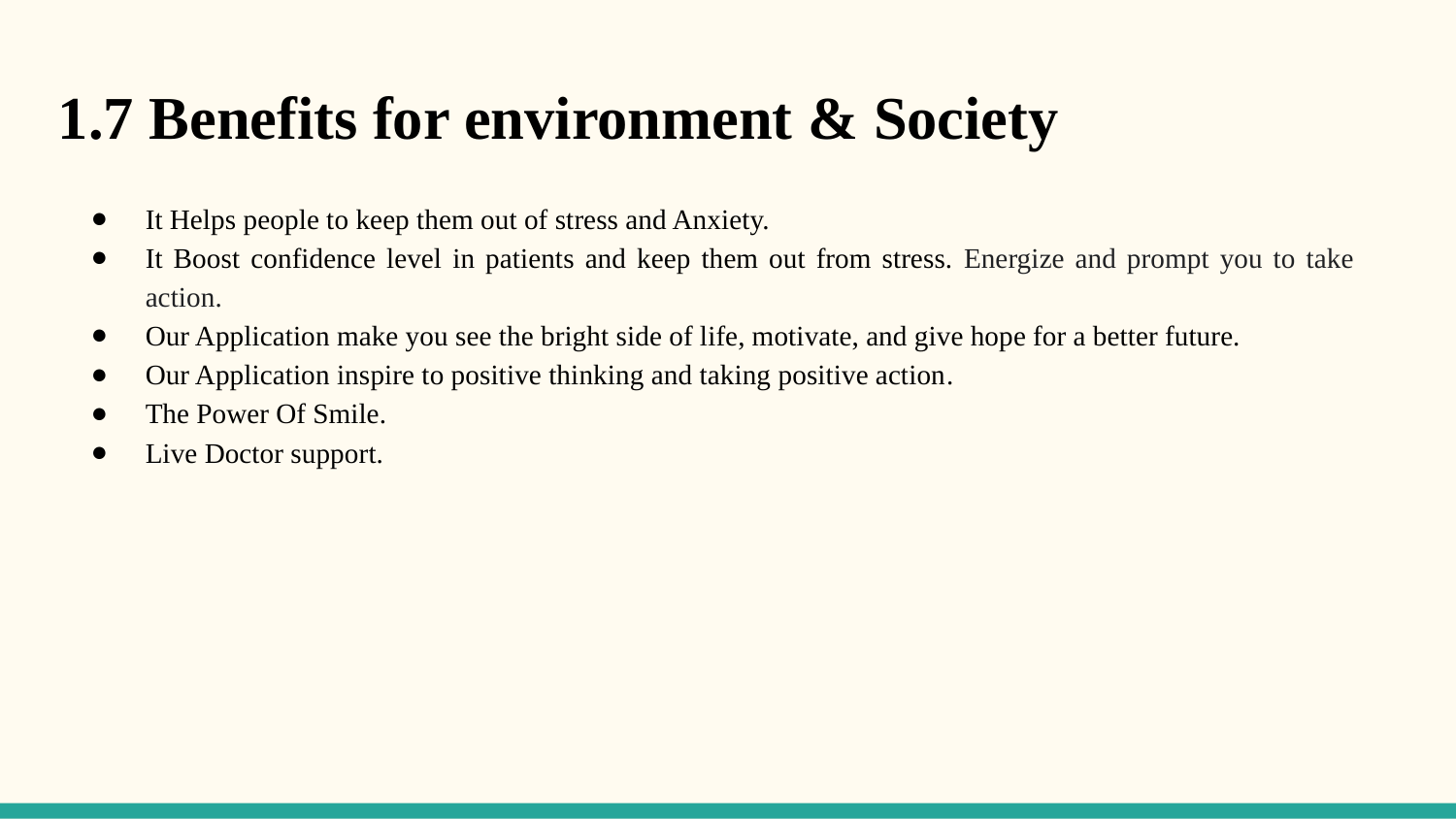

1.7 Benefits for environment & Society
It Helps people to keep them out of stress and Anxiety.
It Boost confidence level in patients and keep them out from stress. Energize and prompt you to take action.
Our Application make you see the bright side of life, motivate, and give hope for a better future.
Our Application inspire to positive thinking and taking positive action.
The Power Of Smile.
Live Doctor support.